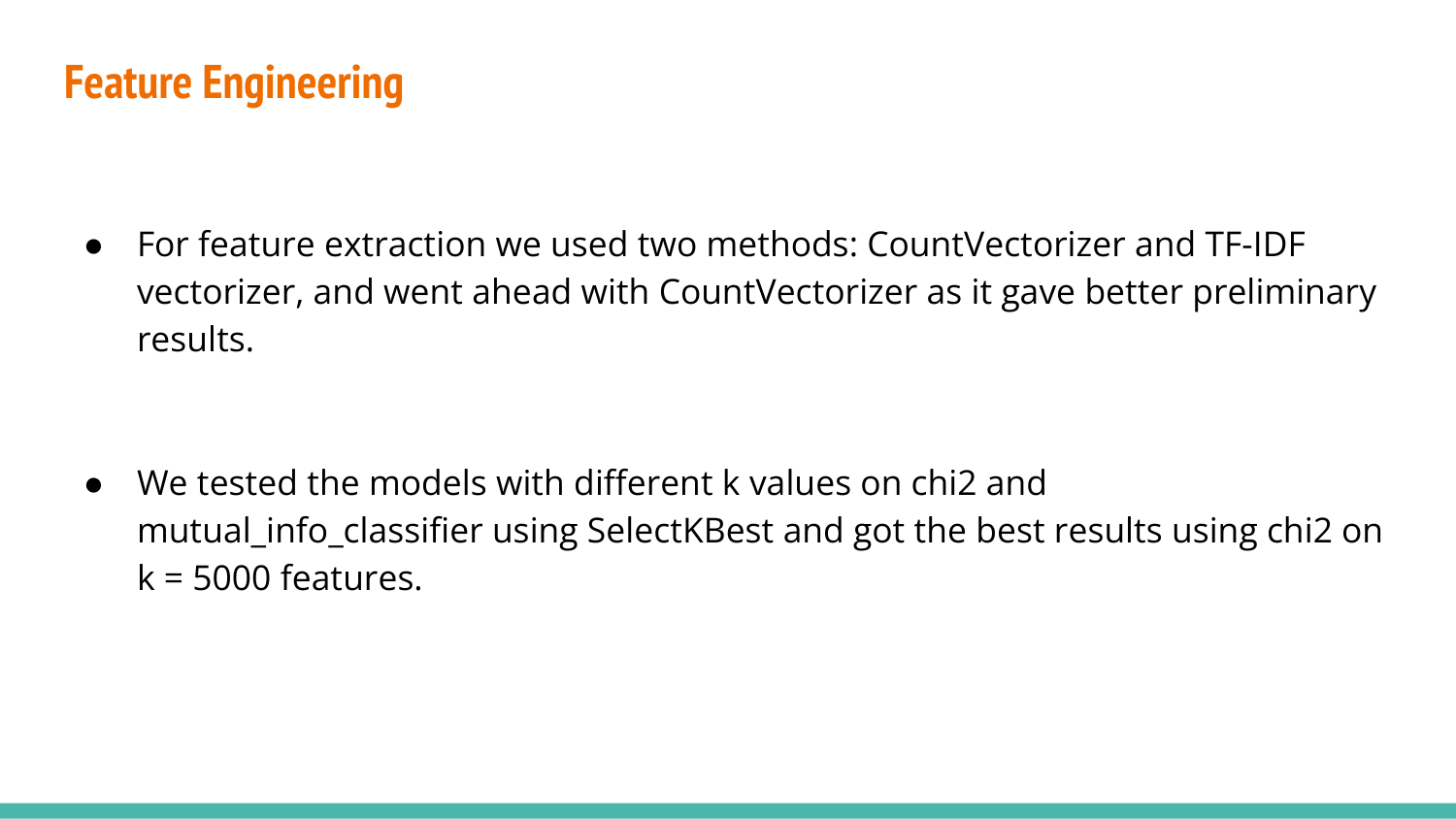

# Feature Engineering
For feature extraction we used two methods: CountVectorizer and TF-IDF vectorizer, and went ahead with CountVectorizer as it gave better preliminary results.

We tested the models with different k values on chi2 and mutual_info_classifier using SelectKBest and got the best results using chi2 on k = 5000 features.